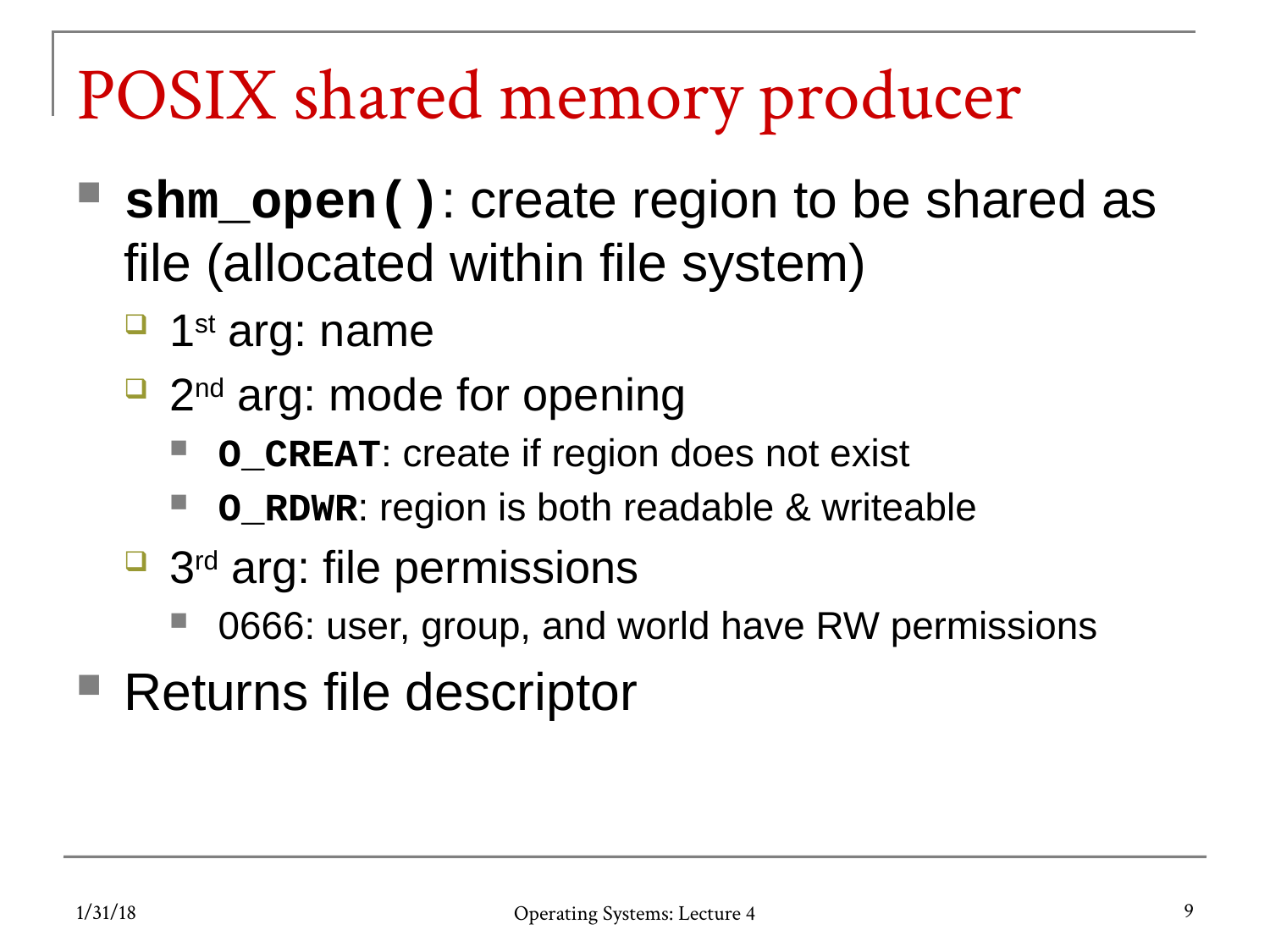

# POSIX shared memory producer
shm_open(): create region to be shared as file (allocated within file system)
1st arg: name
2nd arg: mode for opening
O_CREAT: create if region does not exist
O_RDWR: region is both readable & writeable
3rd arg: file permissions
0666: user, group, and world have RW permissions
Returns file descriptor
1/31/18
9
Operating Systems: Lecture 4